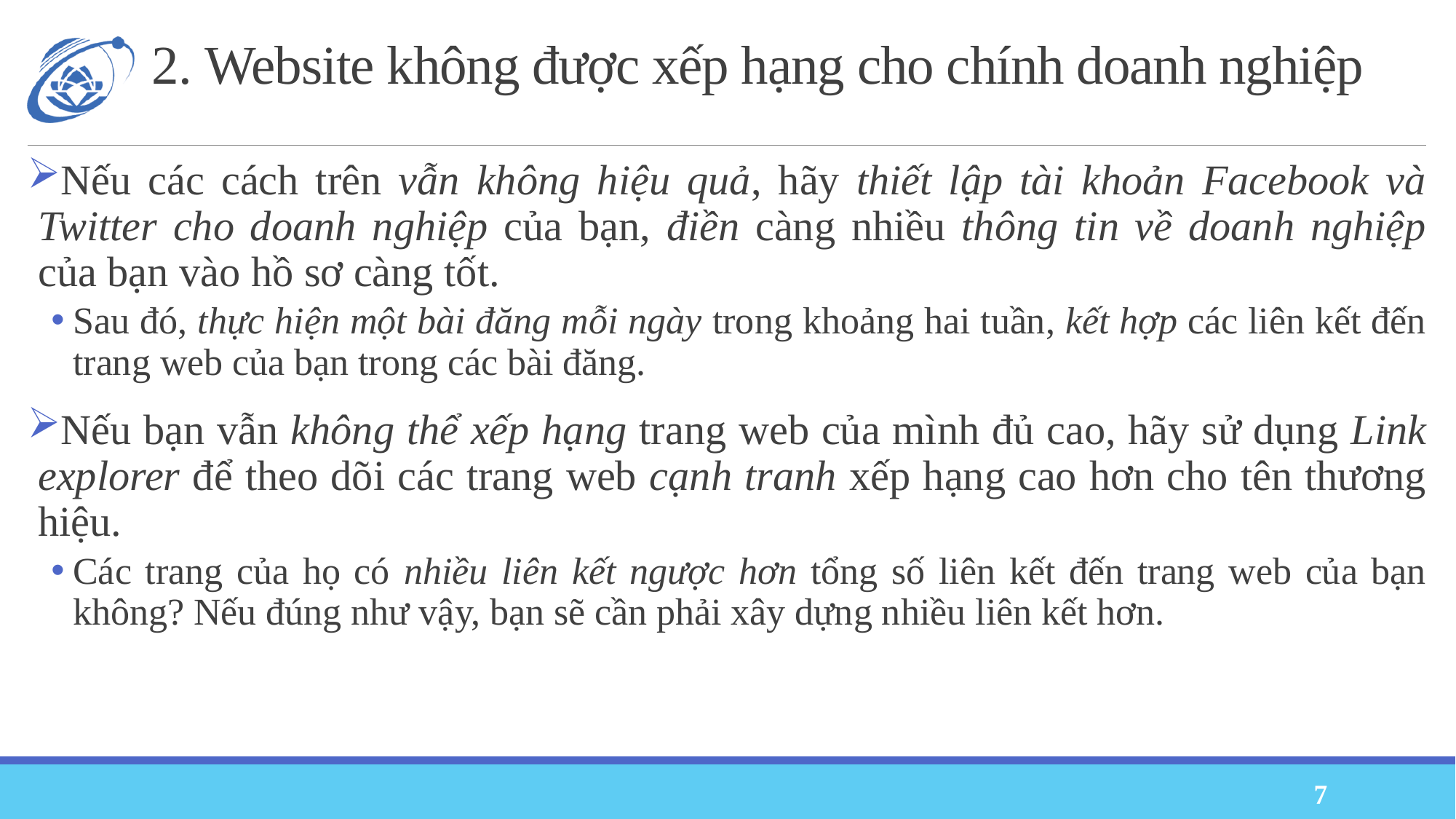

# 2. Website không được xếp hạng cho chính doanh nghiệp
Nếu các cách trên vẫn không hiệu quả, hãy thiết lập tài khoản Facebook và Twitter cho doanh nghiệp của bạn, điền càng nhiều thông tin về doanh nghiệp của bạn vào hồ sơ càng tốt.
Sau đó, thực hiện một bài đăng mỗi ngày trong khoảng hai tuần, kết hợp các liên kết đến trang web của bạn trong các bài đăng.
Nếu bạn vẫn không thể xếp hạng trang web của mình đủ cao, hãy sử dụng Link explorer để theo dõi các trang web cạnh tranh xếp hạng cao hơn cho tên thương hiệu.
Các trang của họ có nhiều liên kết ngược hơn tổng số liên kết đến trang web của bạn không? Nếu đúng như vậy, bạn sẽ cần phải xây dựng nhiều liên kết hơn.
7